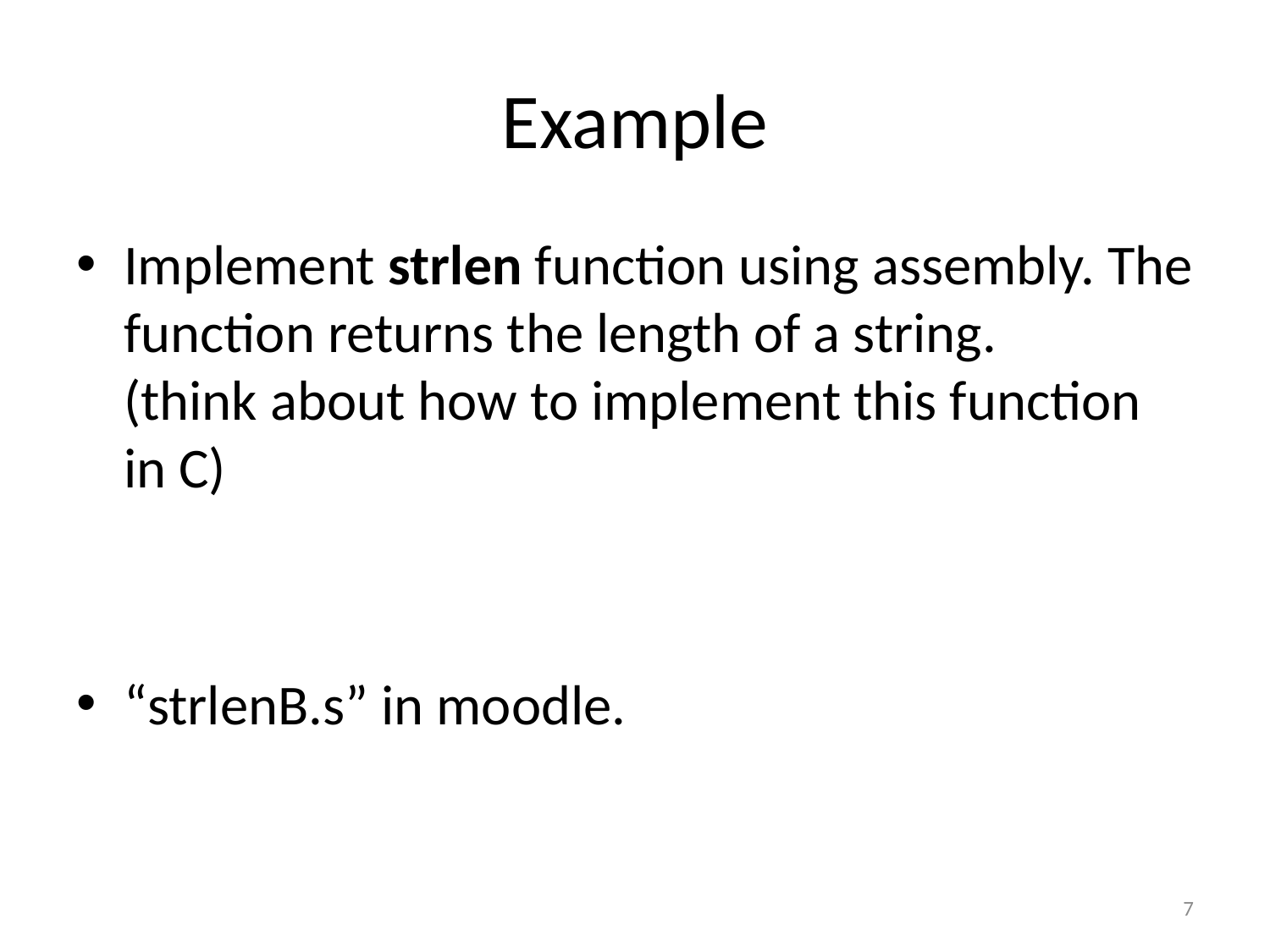

# Example
Implement strlen function using assembly. The function returns the length of a string.
(think about how to implement this function in C)

“strlenB.s” in moodle.
7